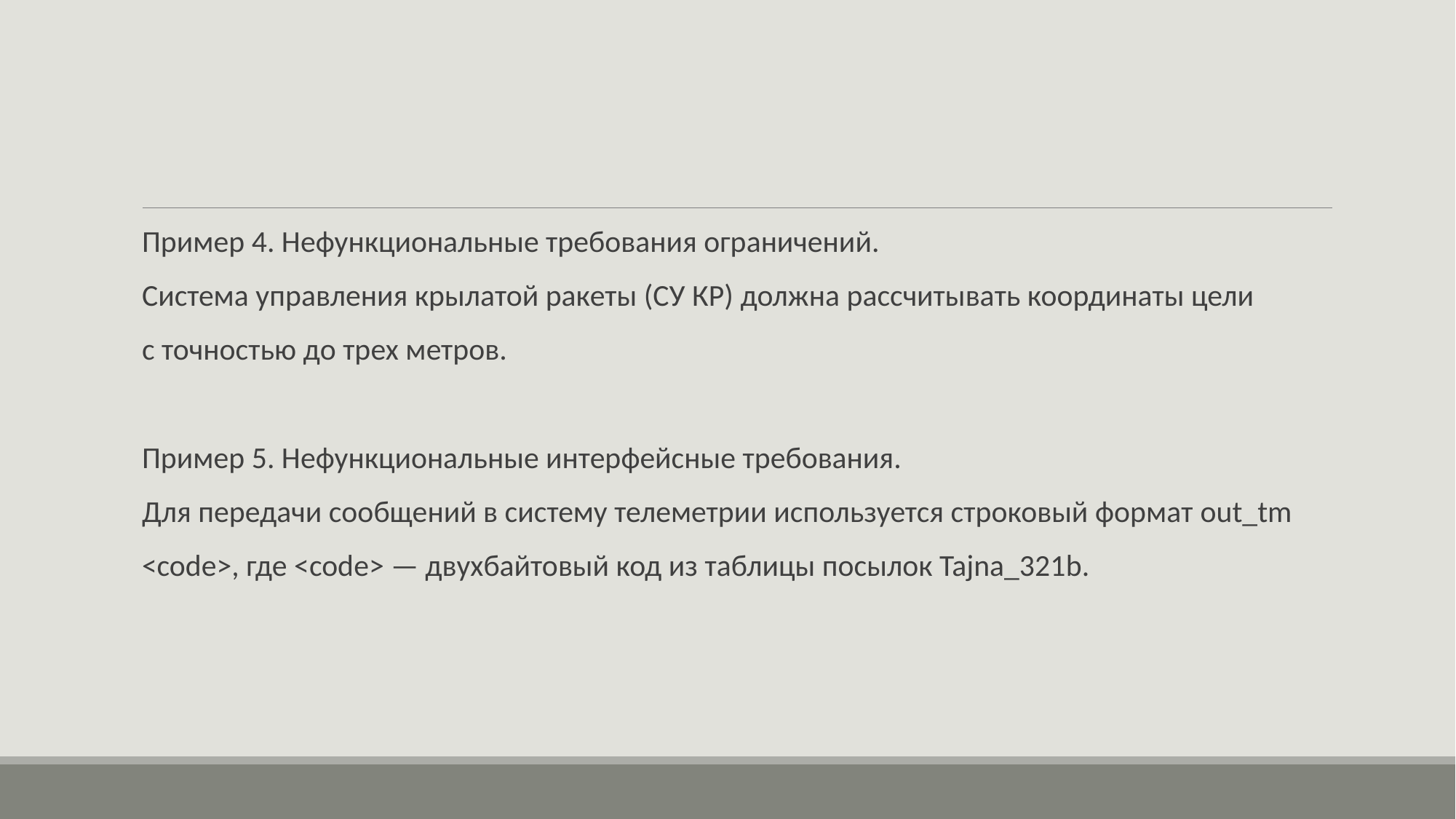

#
Пример 4. Нефункциональные требования ограничений.
Система управления крылатой ракеты (СУ КР) должна рассчитывать координаты цели
с точностью до трех метров.

Пример 5. Нефункциональные интерфейсные требования.
Для передачи сообщений в систему телеметрии используется строковый формат out_tm
<code>, где <code> — двухбайтовый код из таблицы посылок Tajna_321b.